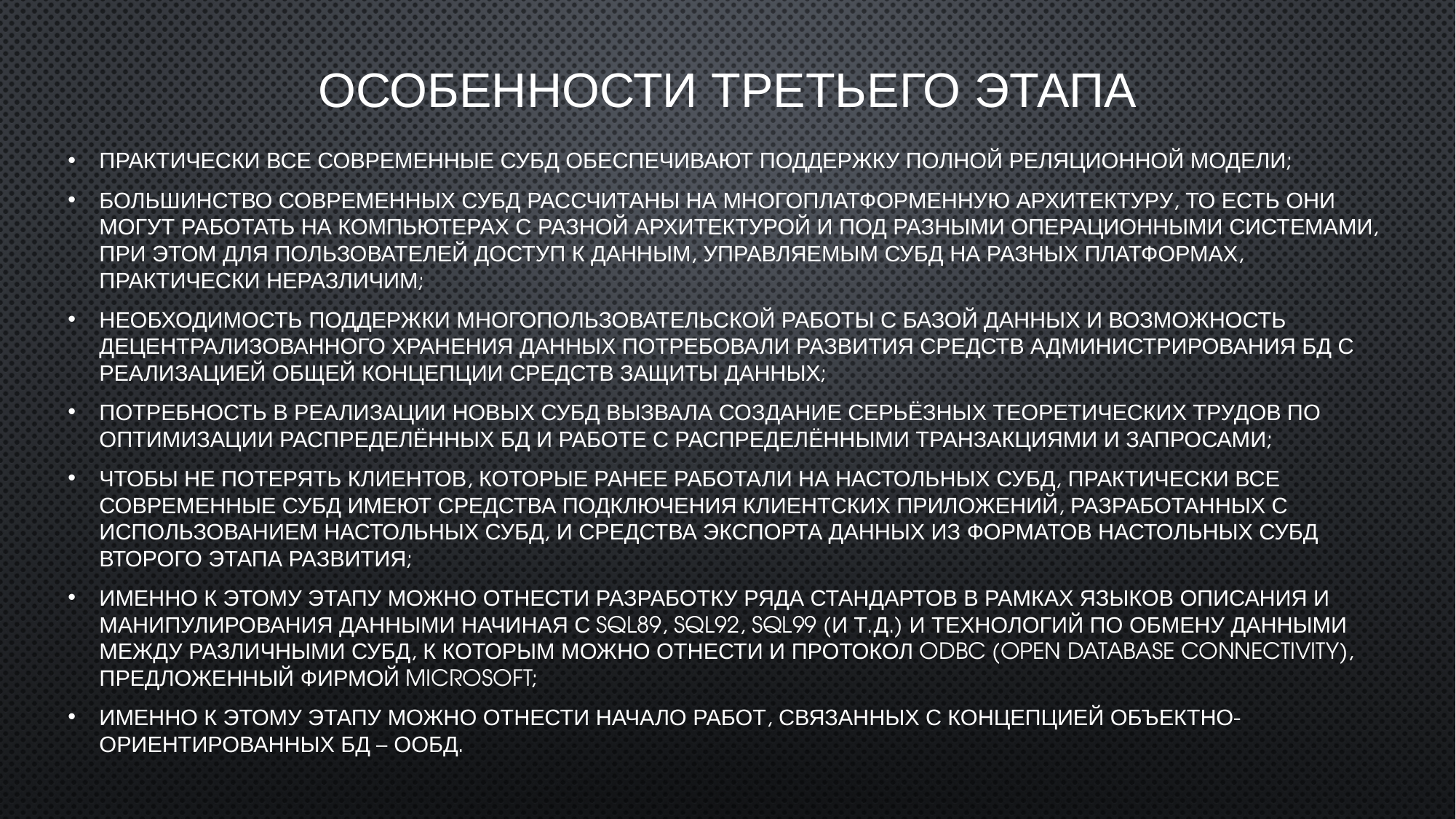

# Особенности третьего этапа
практически все современные СУБД обеспечивают поддержку полной реляционной модели;
большинство современных СУБД рассчитаны на многоплатформенную архитектуру, то есть они могут работать на компьютерах с разной архитектурой и под разными операционными системами, при этом для пользователей доступ к данным, управляемым СУБД на разных платформах, практически неразличим;
необходимость поддержки многопользовательской работы с базой данных и возможность децентрализованного хранения данных потребовали развития средств администрирования БД с реализацией общей концепции средств защиты данных;
потребность в реализации новых СУБД вызвала создание серьёзных теоретических трудов по оптимизации распределённых БД и работе с распределёнными транзакциями и запросами;
чтобы не потерять клиентов, которые ранее работали на настольных СУБД, практически все современные СУБД имеют средства подключения клиентских приложений, разработанных с использованием настольных СУБД, и средства экспорта данных из форматов настольных СУБД второго этапа развития;
именно к этому этапу можно отнести разработку ряда стандартов в рамках языков описания и манипулирования данными начиная с SQL89, SQL92, SQL99 (и т.д.) и технологий по обмену данными между различными СУБД, к которым можно отнести и протокол ODBC (Open DataBase Connectivity), предложенный фирмой Microsoft;
именно к этому этапу можно отнести начало работ, связанных с концепцией объектно-ориентированных БД – ООБД.